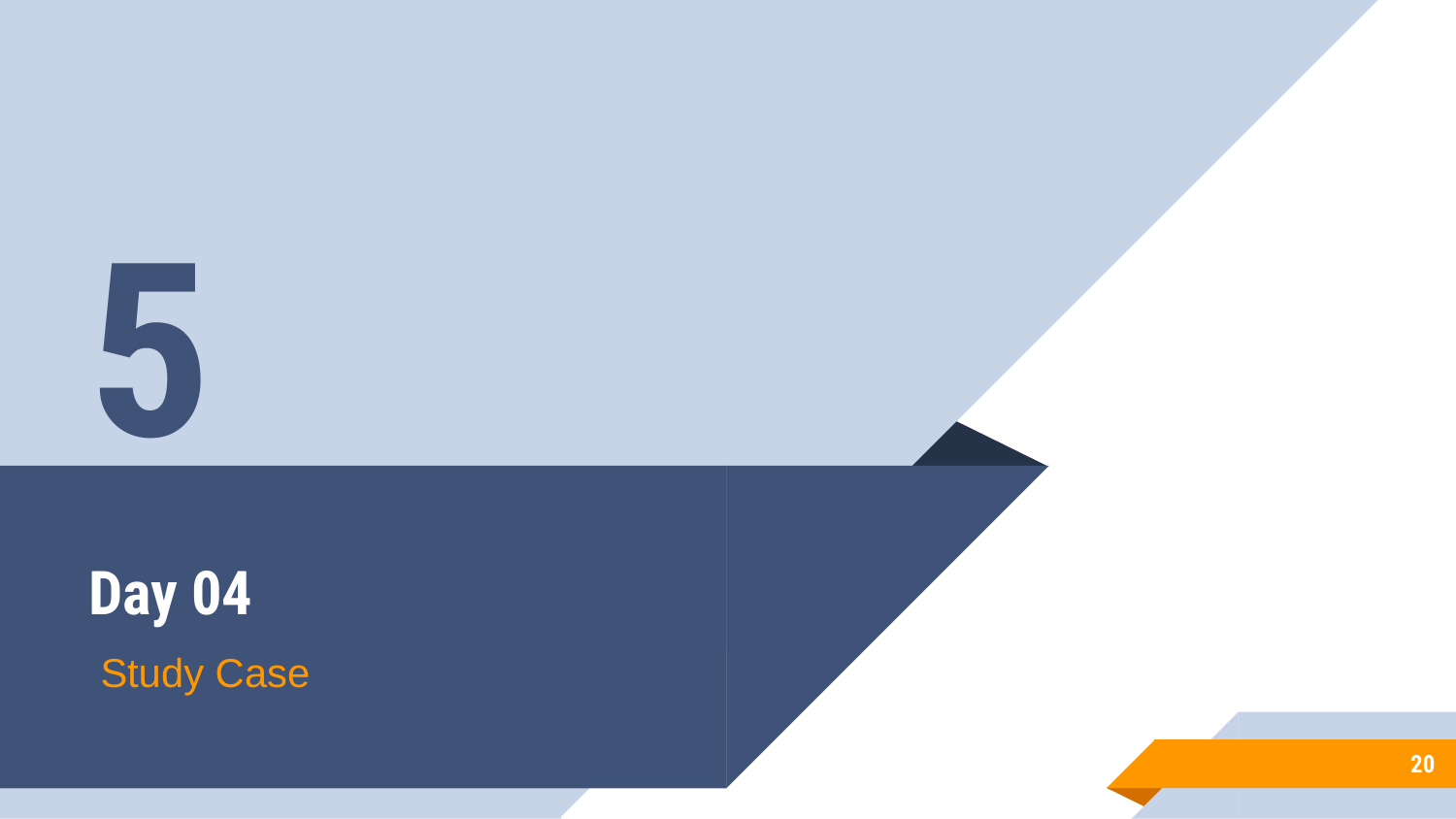

5
# Day 04
Study Case
20